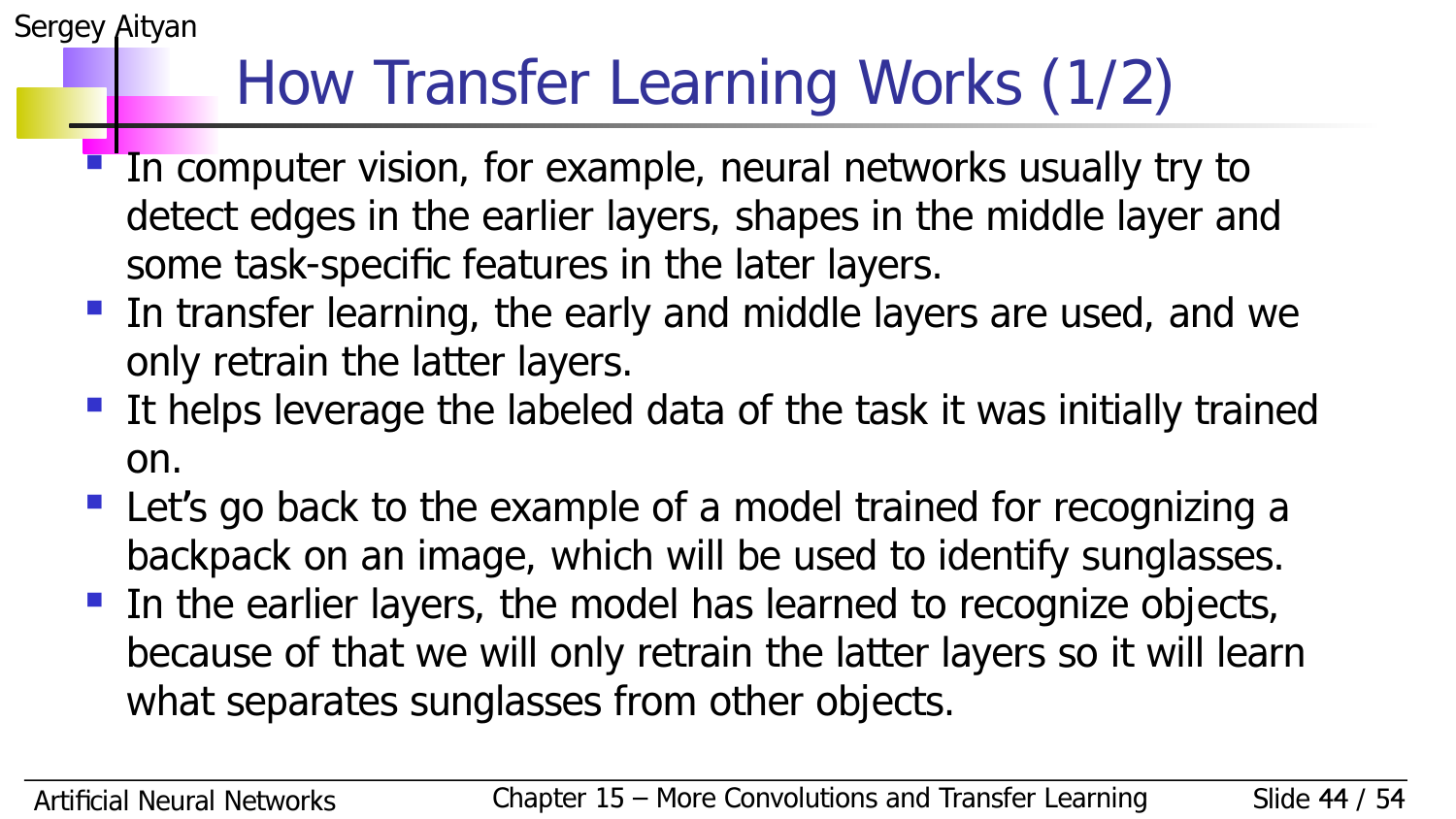

# How Transfer Learning Works (1/2)
In computer vision, for example, neural networks usually try to detect edges in the earlier layers, shapes in the middle layer and some task-specific features in the later layers.
In transfer learning, the early and middle layers are used, and we only retrain the latter layers.
It helps leverage the labeled data of the task it was initially trained on.
Let’s go back to the example of a model trained for recognizing a backpack on an image, which will be used to identify sunglasses.
In the earlier layers, the model has learned to recognize objects, because of that we will only retrain the latter layers so it will learn what separates sunglasses from other objects.